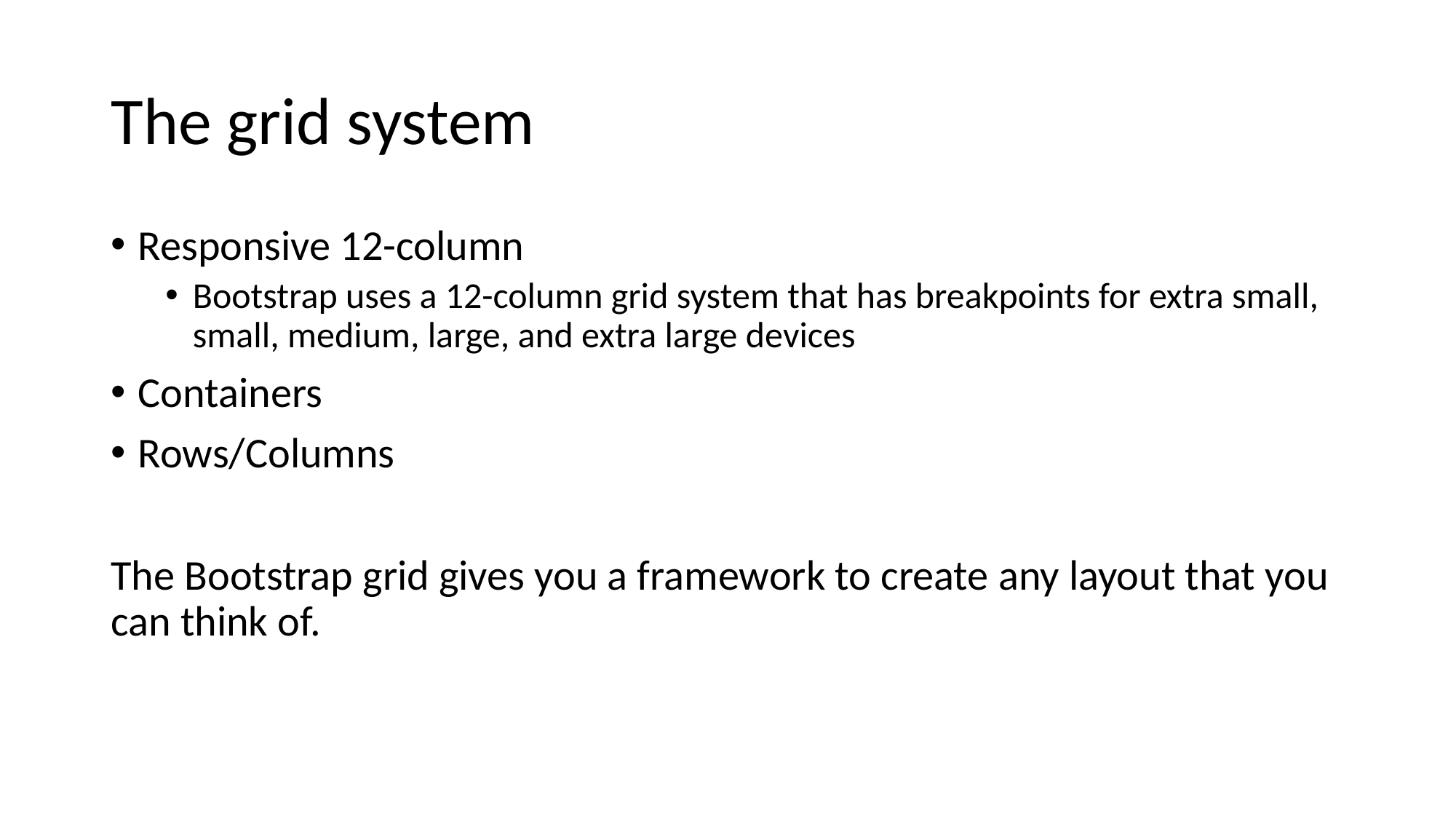

# The grid system
Responsive 12-column
Bootstrap uses a 12-column grid system that has breakpoints for extra small, small, medium, large, and extra large devices
Containers
Rows/Columns

The Bootstrap grid gives you a framework to create any layout that you can think of.